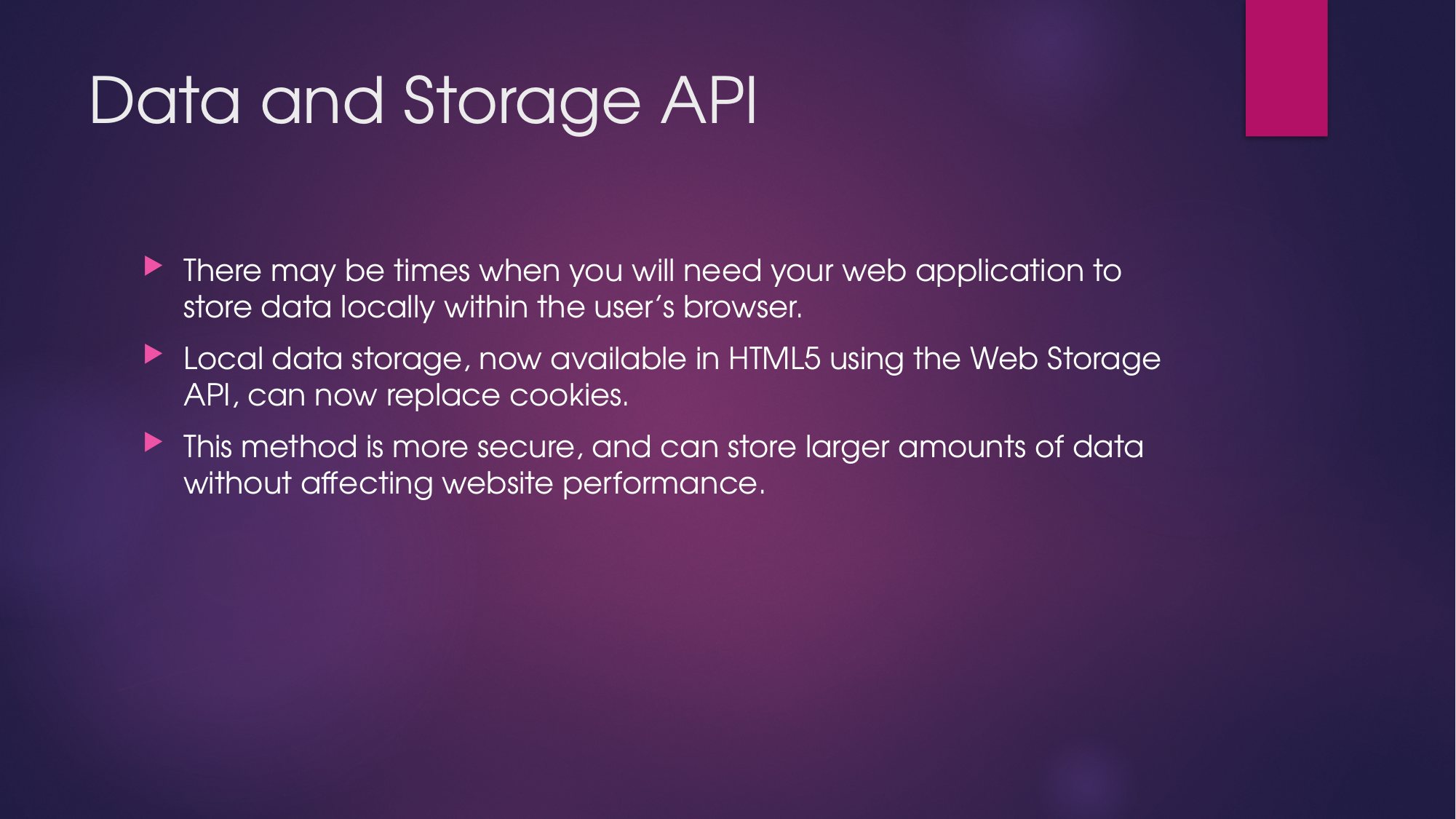

# Data and Storage API
There may be times when you will need your web application to store data locally within the user’s browser.
Local data storage, now available in HTML5 using the Web Storage API, can now replace cookies.
This method is more secure, and can store larger amounts of data without affecting website performance.